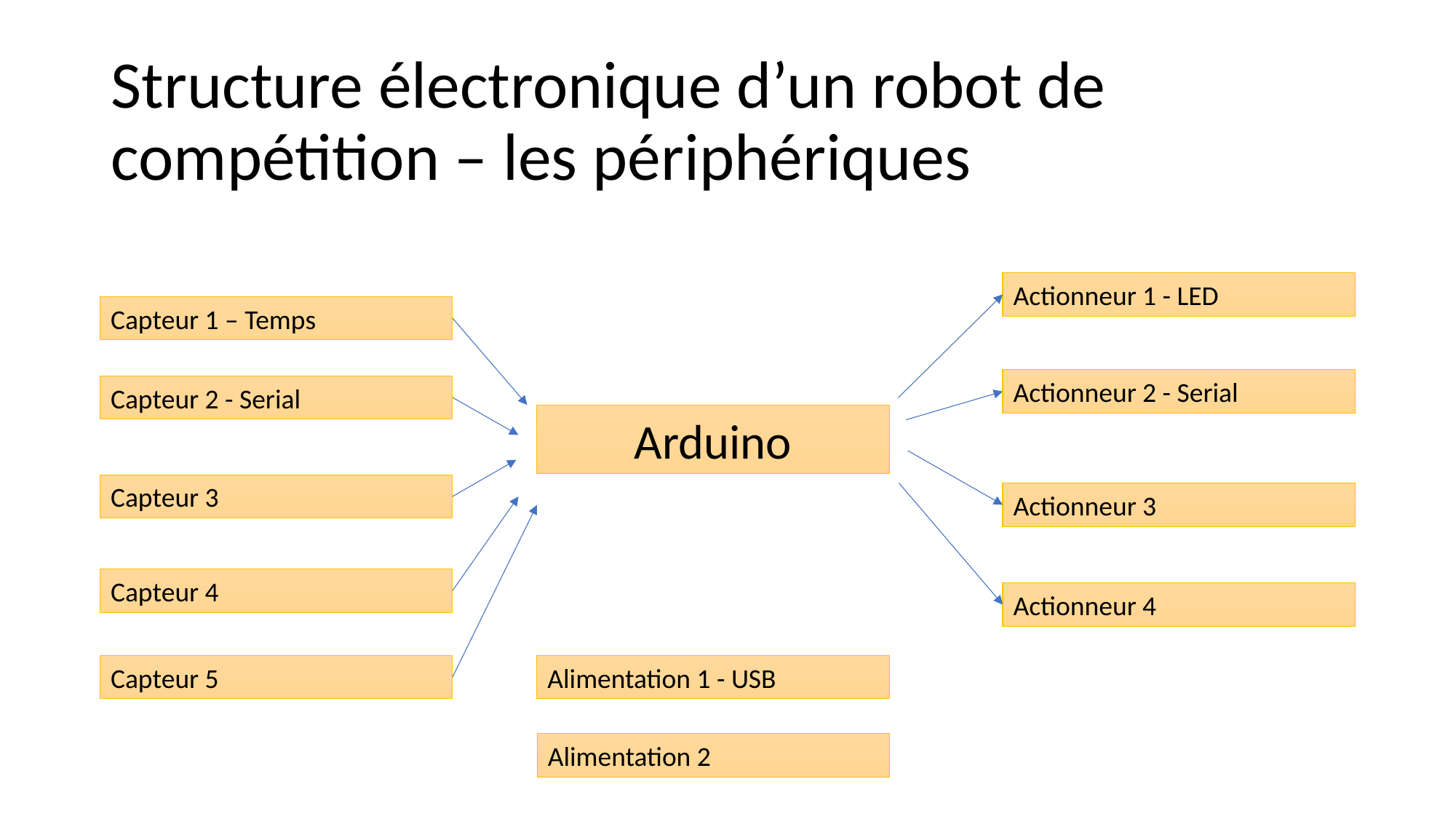

# Structure électronique d’un robot de compétition – les périphériques
Actionneur 1 - LED
Capteur 1 – Temps
Actionneur 2 - Serial
Capteur 2 - Serial
Arduino
Capteur 3
Actionneur 3
Capteur 4
Actionneur 4
Capteur 5
Alimentation 1 - USB
Alimentation 2